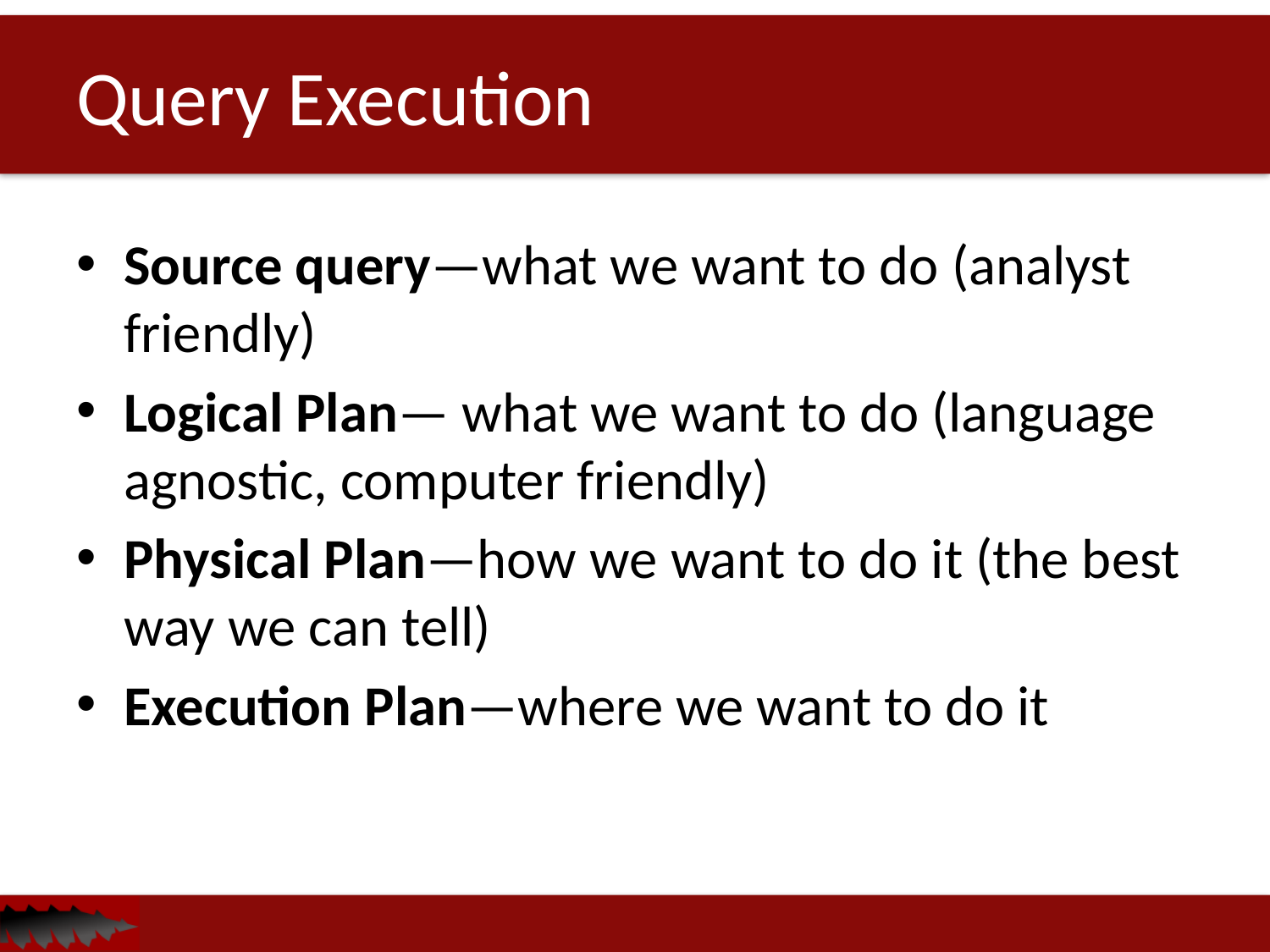

# Query Execution
Source query—what we want to do (analyst friendly)
Logical Plan— what we want to do (language agnostic, computer friendly)
Physical Plan—how we want to do it (the best way we can tell)
Execution Plan—where we want to do it